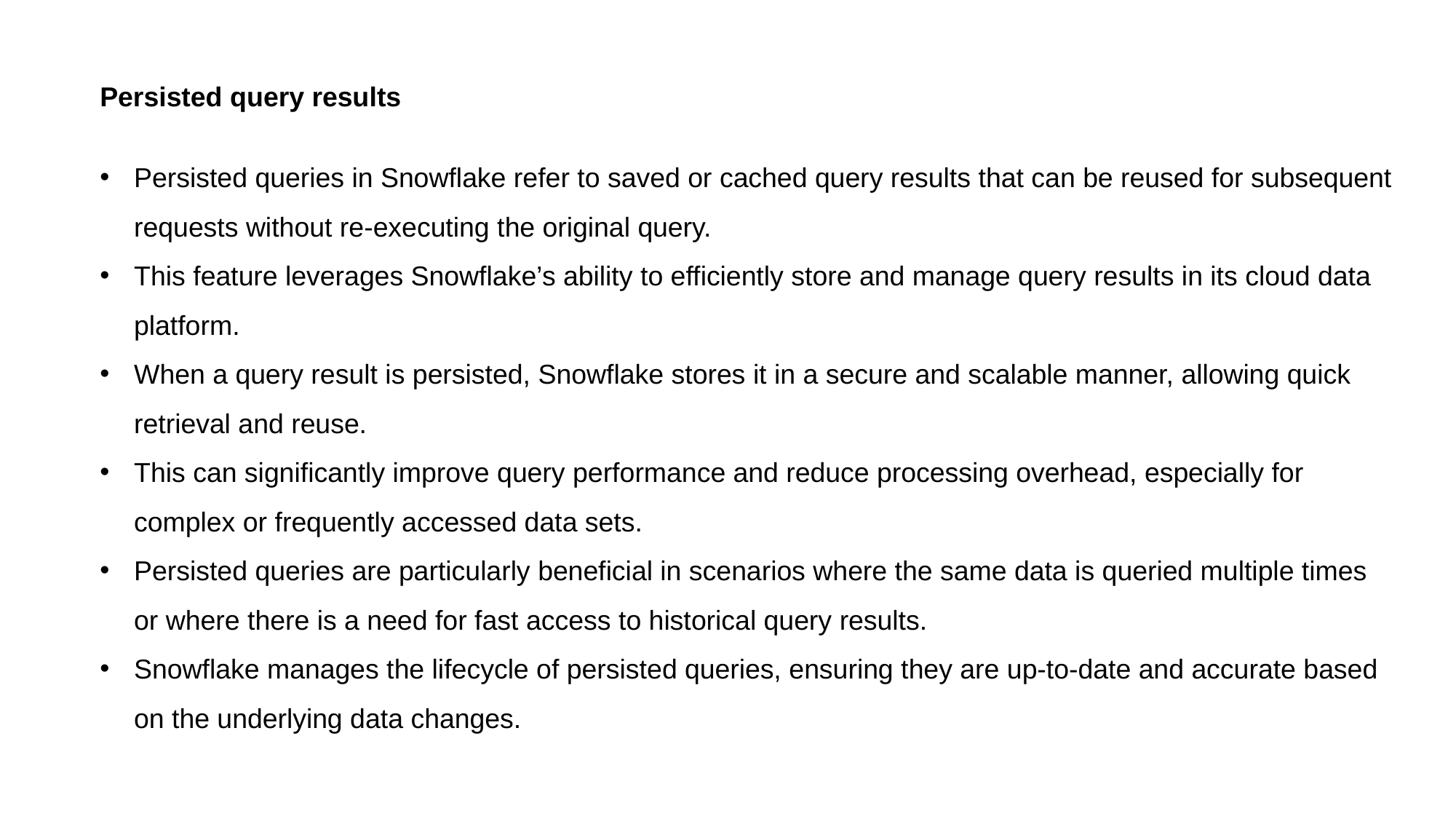

Persisted query results
Persisted queries in Snowflake refer to saved or cached query results that can be reused for subsequent requests without re-executing the original query.
This feature leverages Snowflake’s ability to efficiently store and manage query results in its cloud data platform.
When a query result is persisted, Snowflake stores it in a secure and scalable manner, allowing quick retrieval and reuse.
This can significantly improve query performance and reduce processing overhead, especially for complex or frequently accessed data sets.
Persisted queries are particularly beneficial in scenarios where the same data is queried multiple times or where there is a need for fast access to historical query results.
Snowflake manages the lifecycle of persisted queries, ensuring they are up-to-date and accurate based on the underlying data changes.